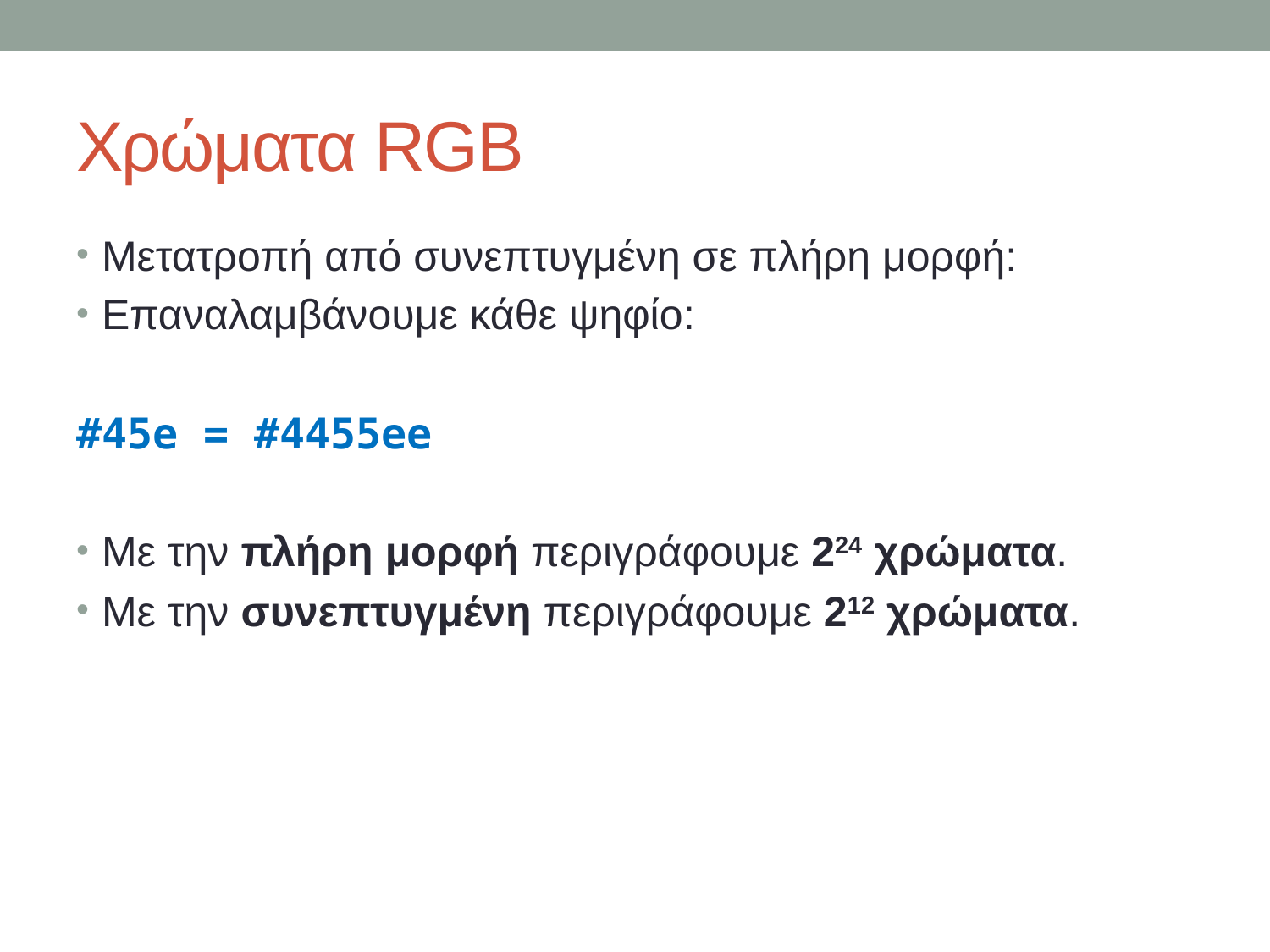

# Χρώματα RGB
Μετατροπή από συνεπτυγμένη σε πλήρη μορφή:
Επαναλαμβάνουμε κάθε ψηφίο:

#45e = #4455ee

Με την πλήρη μορφή περιγράφουμε 224 χρώματα.
Με την συνεπτυγμένη περιγράφουμε 212 χρώματα.